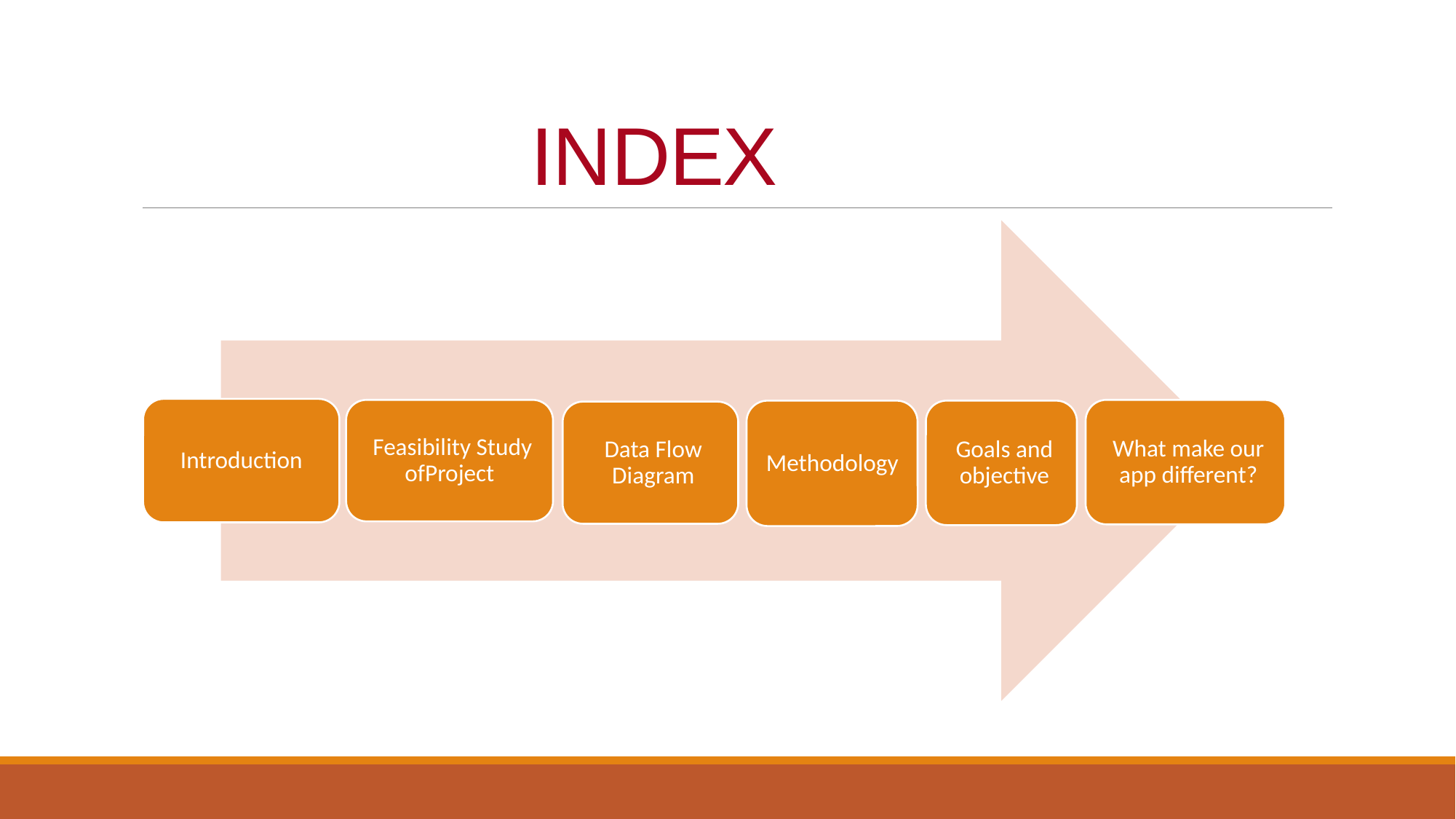

# INDEX
Introduction
Feasibility Study ofProject
Methodology
Goals and objective
What make our app different?
Data Flow Diagram